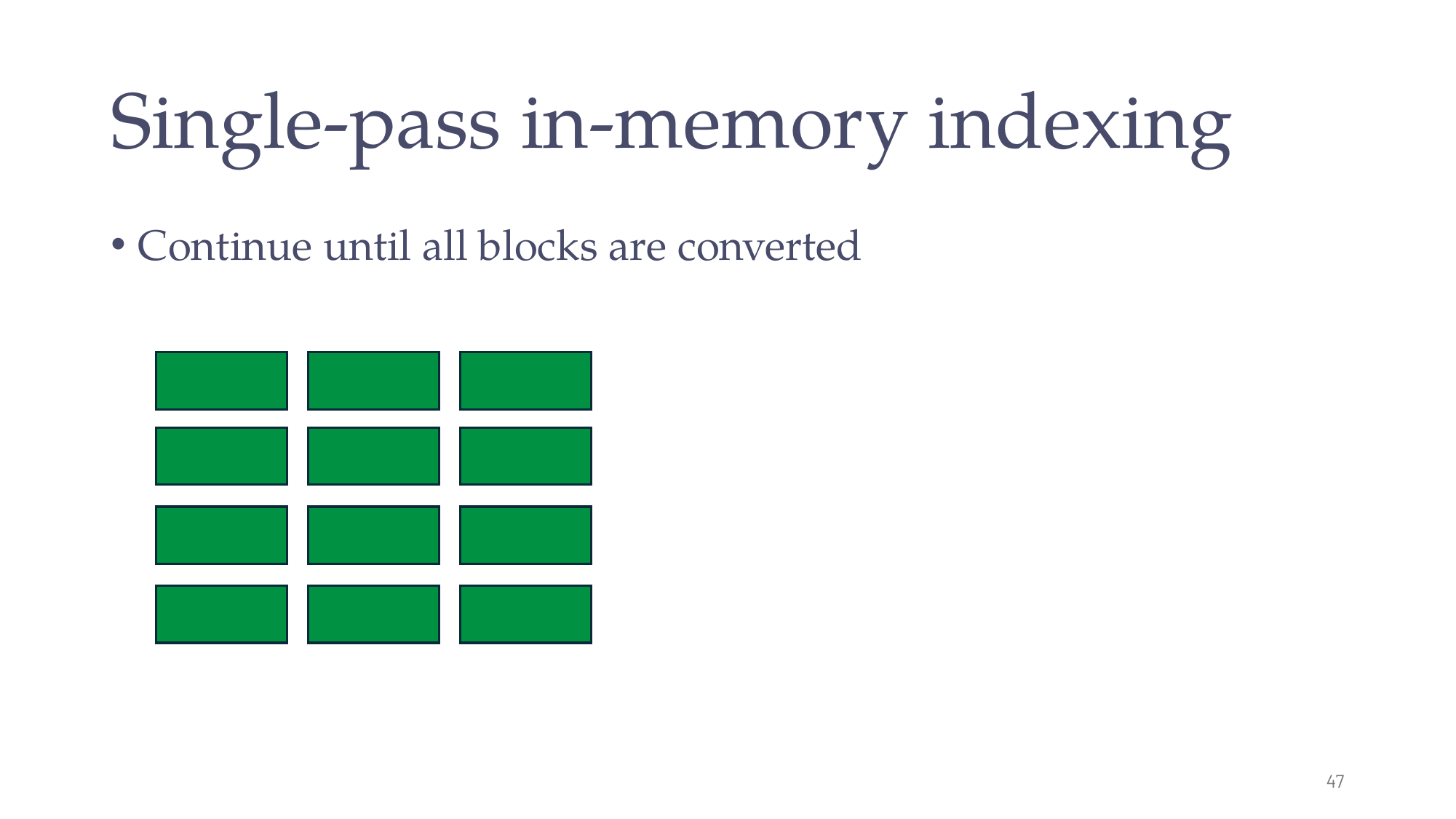

# Single-pass in-memory indexing
Continue until all blocks are converted

47